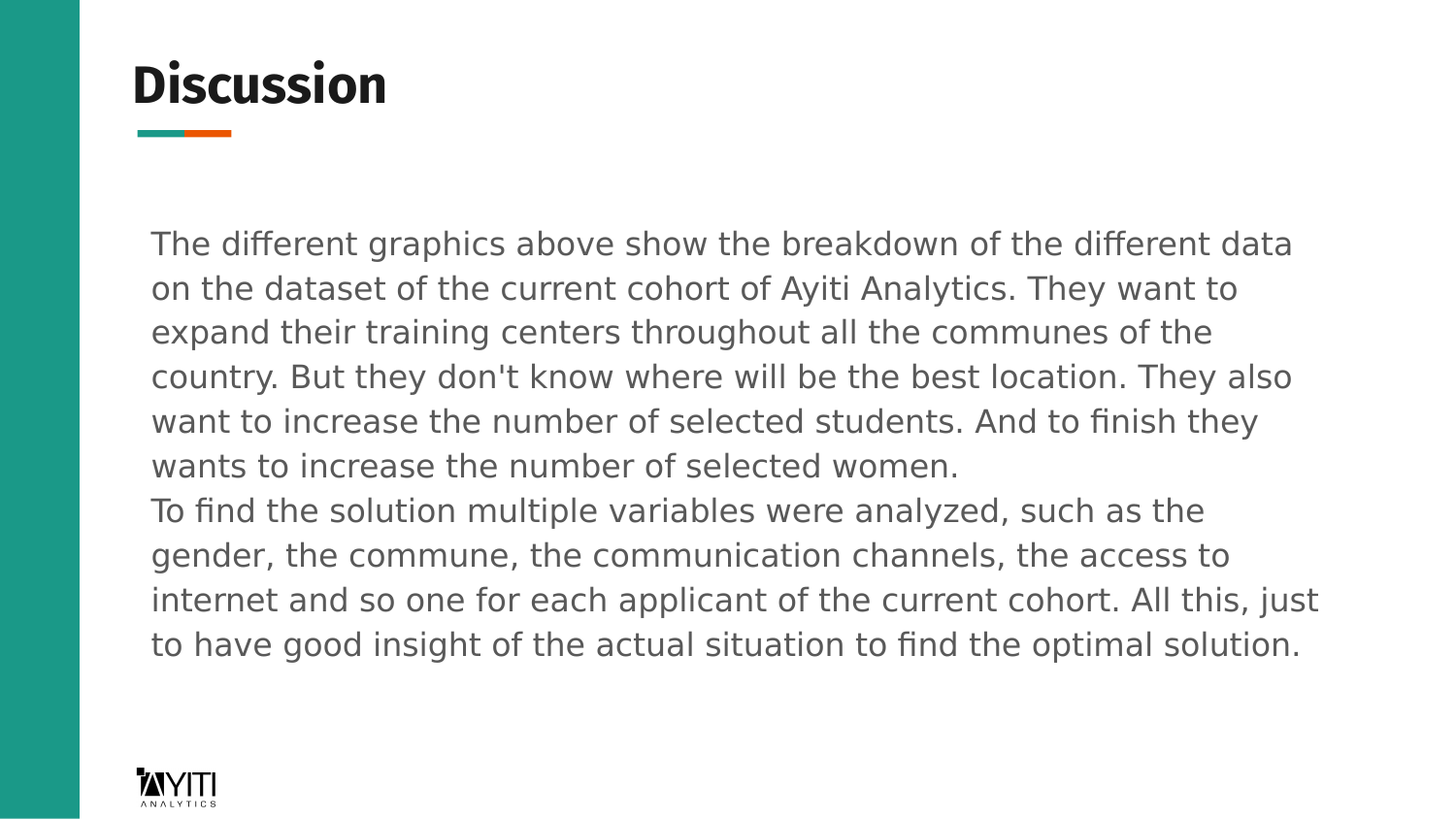

# Discussion
The different graphics above show the breakdown of the different data on the dataset of the current cohort of Ayiti Analytics. They want to expand their training centers throughout all the communes of the country. But they don't know where will be the best location. They also want to increase the number of selected students. And to finish they wants to increase the number of selected women.
To find the solution multiple variables were analyzed, such as the gender, the commune, the communication channels, the access to internet and so one for each applicant of the current cohort. All this, just to have good insight of the actual situation to find the optimal solution.